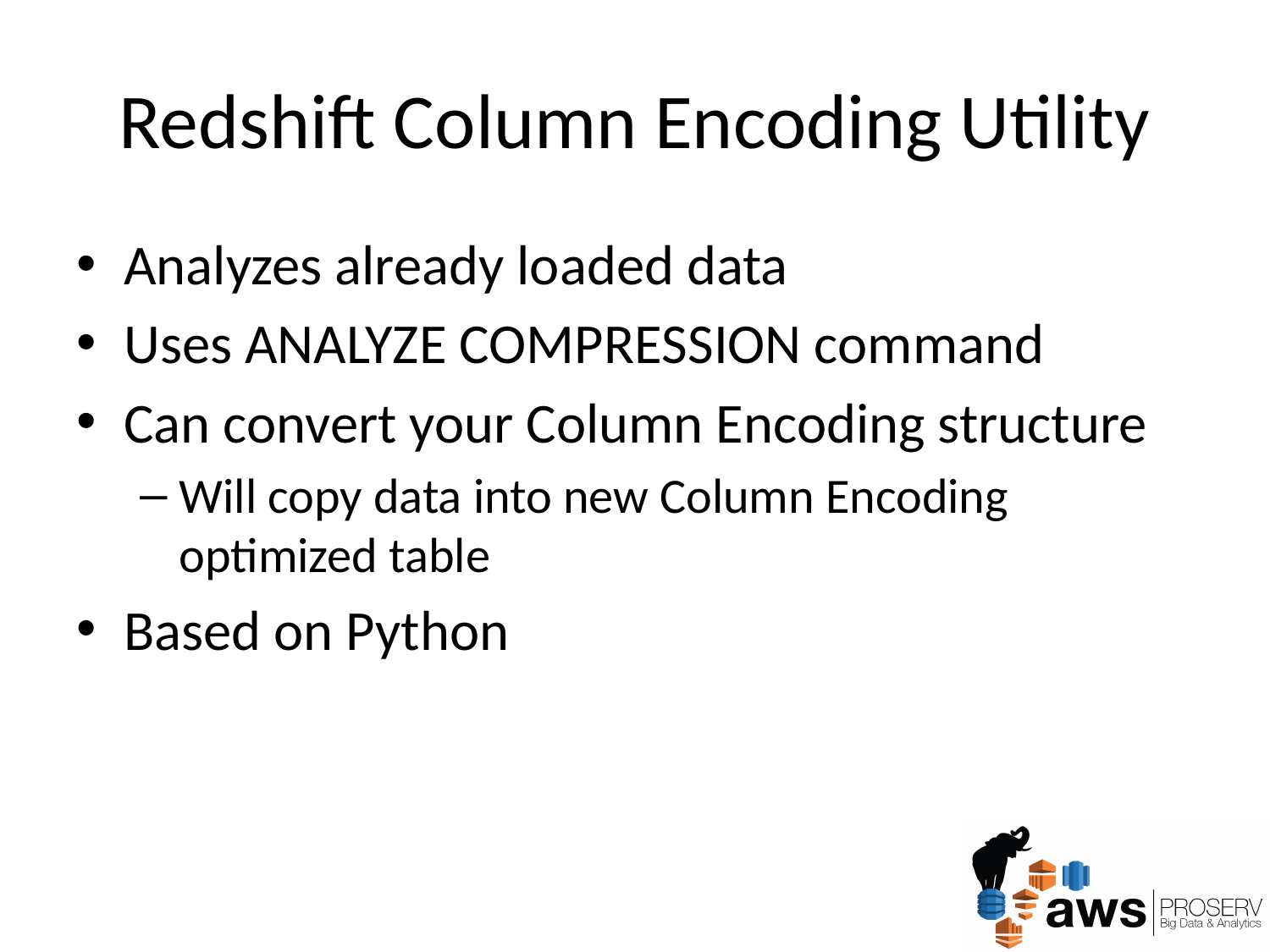

# Redshift Column Encoding Utility
Analyzes already loaded data
Uses ANALYZE COMPRESSION command
Can convert your Column Encoding structure
Will copy data into new Column Encoding optimized table
Based on Python